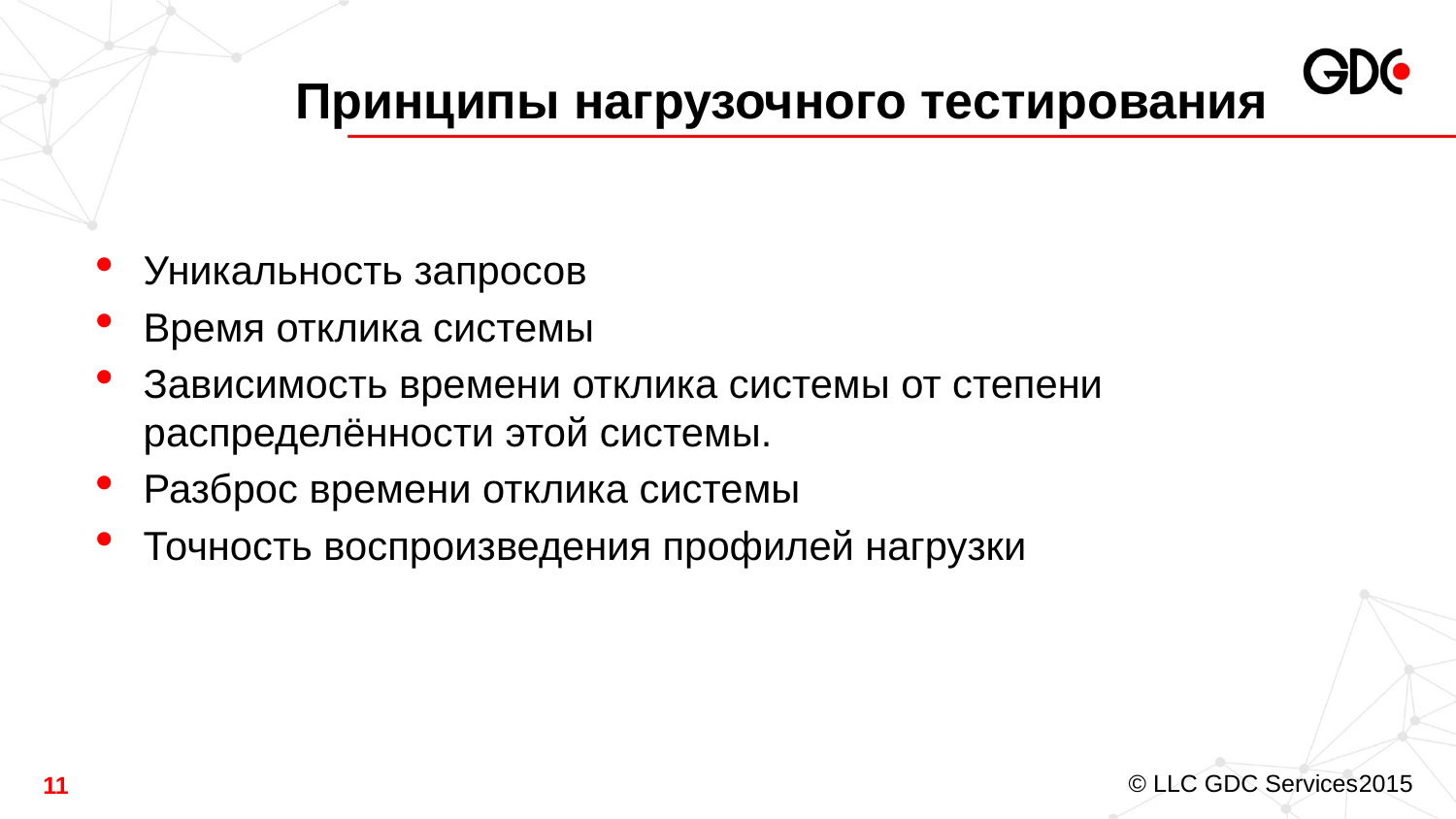

# Принципы нагрузочного тестирования
Уникальность запросов
Время отклика системы
Зависимость времени отклика системы от степени распределённости этой системы.
Разброс времени отклика системы
Точность воспроизведения профилей нагрузки